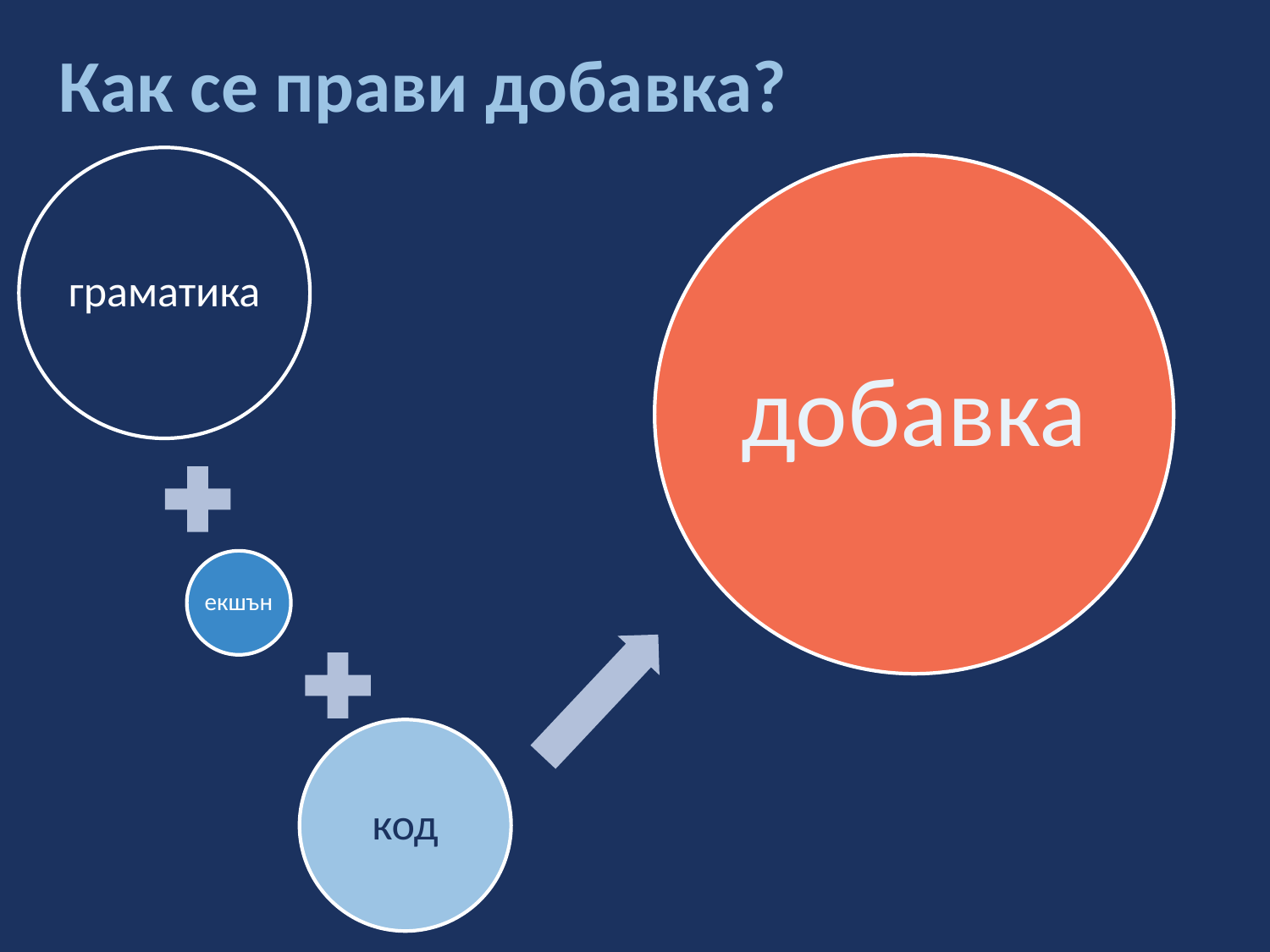

Как се прави добавка?
граматика

екшън

код

добавка